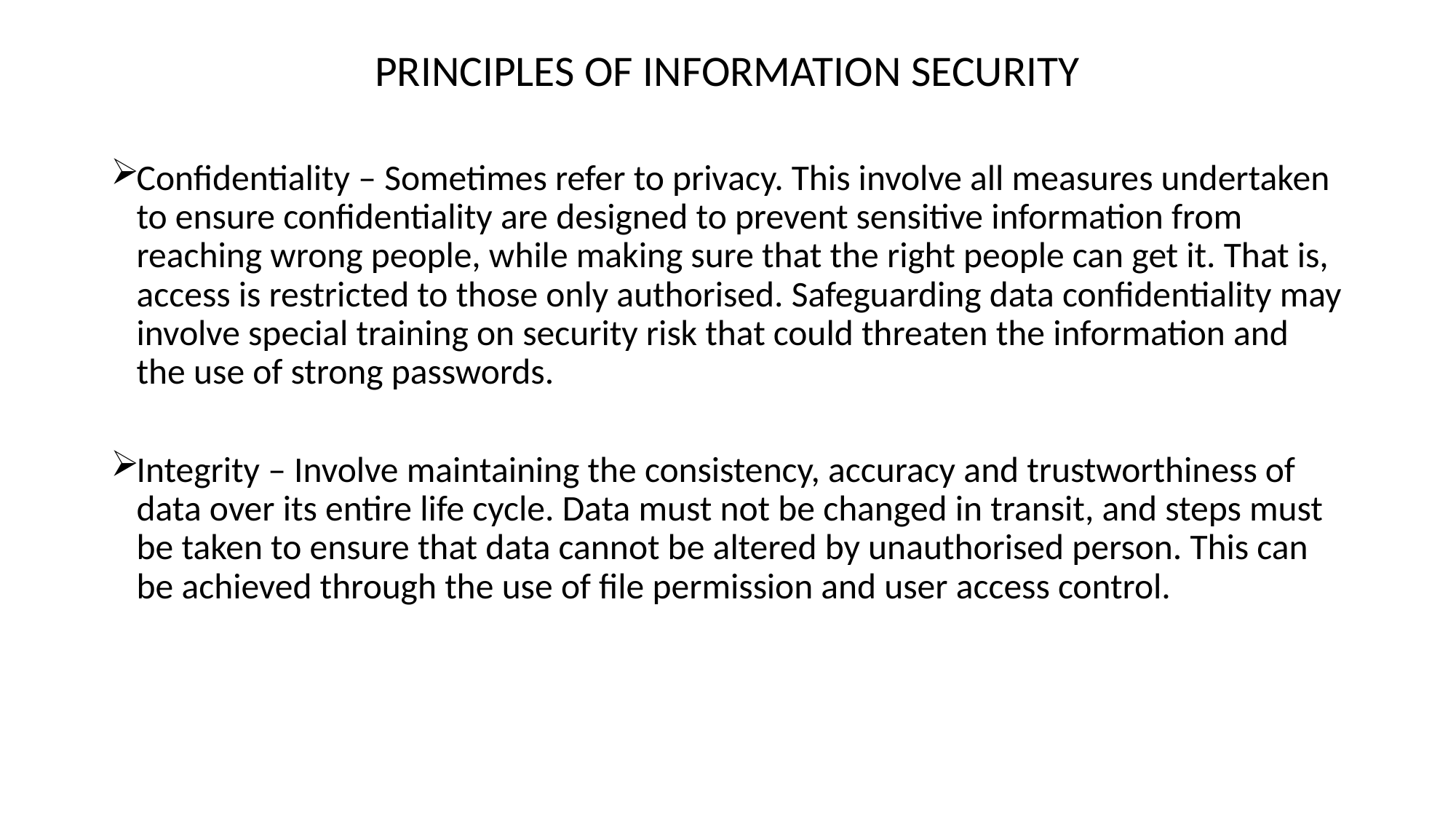

# PRINCIPLES OF INFORMATION SECURITY
Confidentiality – Sometimes refer to privacy. This involve all measures undertaken to ensure confidentiality are designed to prevent sensitive information from reaching wrong people, while making sure that the right people can get it. That is, access is restricted to those only authorised. Safeguarding data confidentiality may involve special training on security risk that could threaten the information and the use of strong passwords.

Integrity – Involve maintaining the consistency, accuracy and trustworthiness of data over its entire life cycle. Data must not be changed in transit, and steps must be taken to ensure that data cannot be altered by unauthorised person. This can be achieved through the use of file permission and user access control.